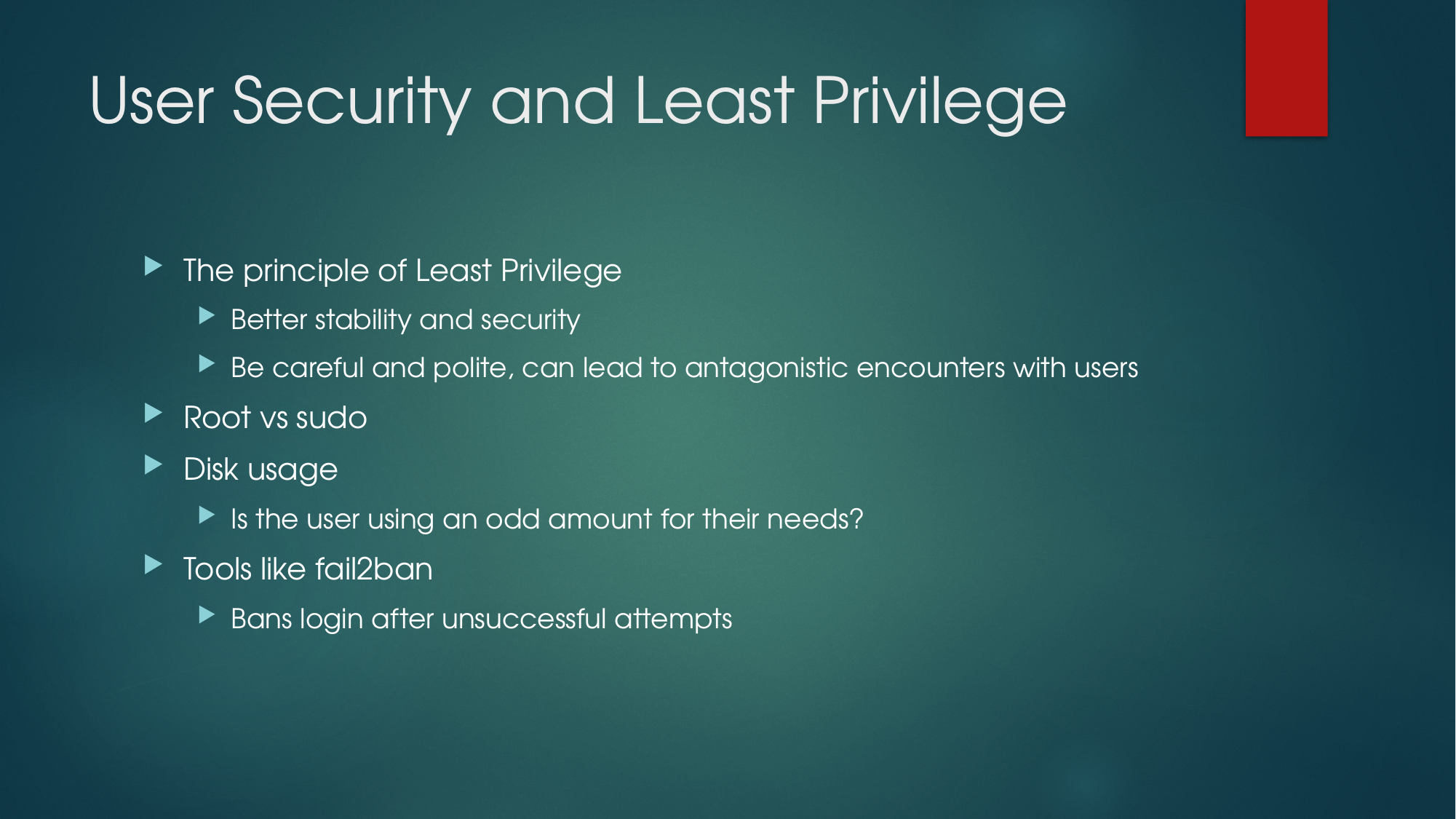

# User Security and Least Privilege
The principle of Least Privilege
Better stability and security
Be careful and polite, can lead to antagonistic encounters with users
Root vs sudo
Disk usage
Is the user using an odd amount for their needs?
Tools like fail2ban
Bans login after unsuccessful attempts